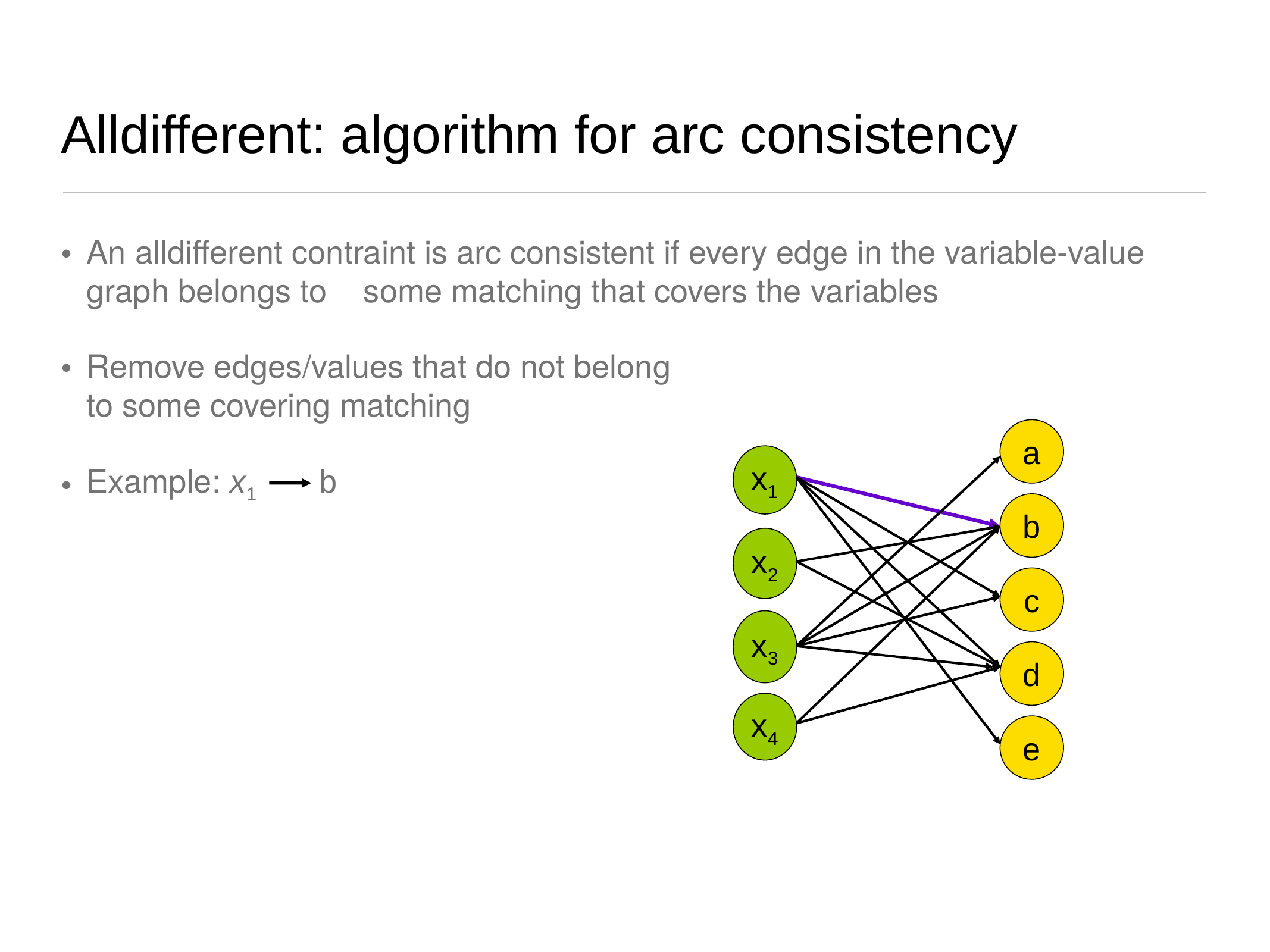

# Alldifferent: algorithm for arc consistency
An alldifferent contraint is arc consistent if every edge in the variable-value graph belongs to	 some matching that covers the variables
Remove edges/values that do not belong 						      to some covering matching
Example: x1            b
a
x1

b

x2

c

x3
d

x4
e